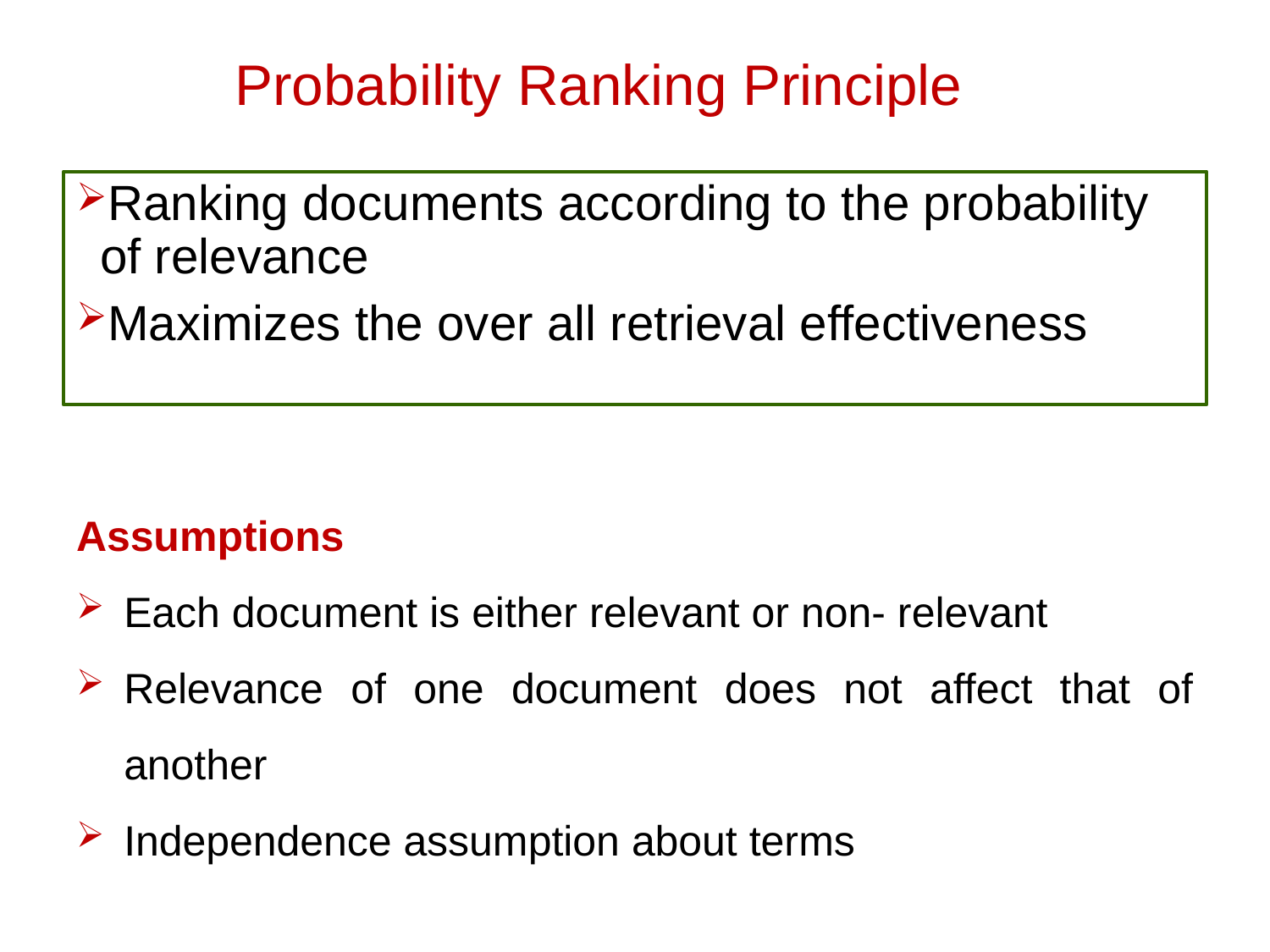

# Probability Ranking Principle
Ranking documents according to the probability of relevance
Maximizes the over all retrieval effectiveness

Assumptions
Each document is either relevant or non- relevant
Relevance of one document does not affect that of another
Independence assumption about terms